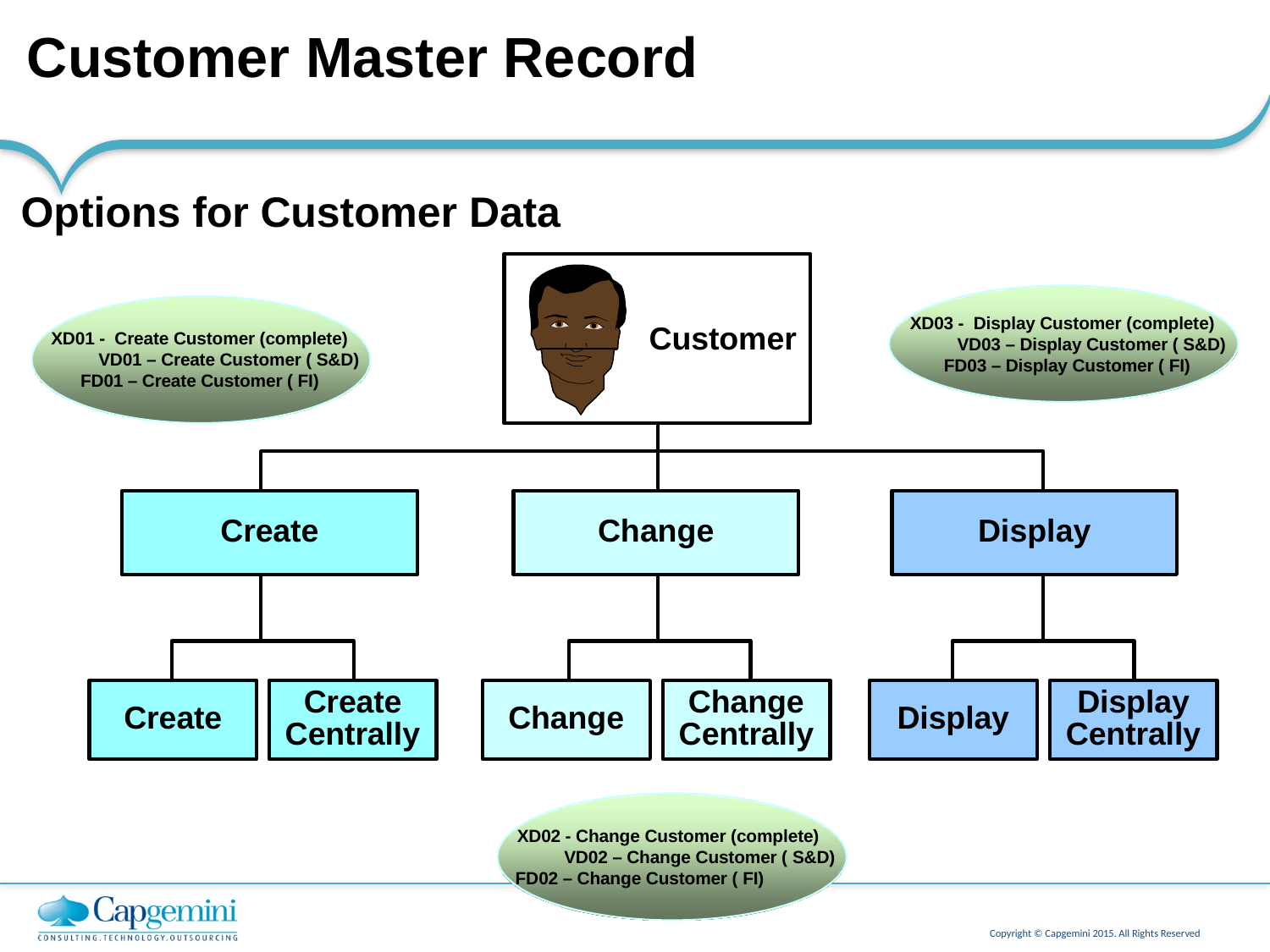

# Customer Master Record

Options for Customer Data

XD03 -  Display Customer (complete)
VD03 – Display Customer ( S&D)  FD03 – Display Customer ( FI)

Customer

XD01 -  Create Customer (complete)

VD01 – Create Customer ( S&D)

FD01 – Create Customer ( FI)

Create
Change
Display

Create  Centrally
Change  Centrally
Display  Centrally
Create
Change
Display

XD02 - Change Customer (complete)  VD02 – Change Customer ( S&D)
FD02 – Change Customer ( FI)